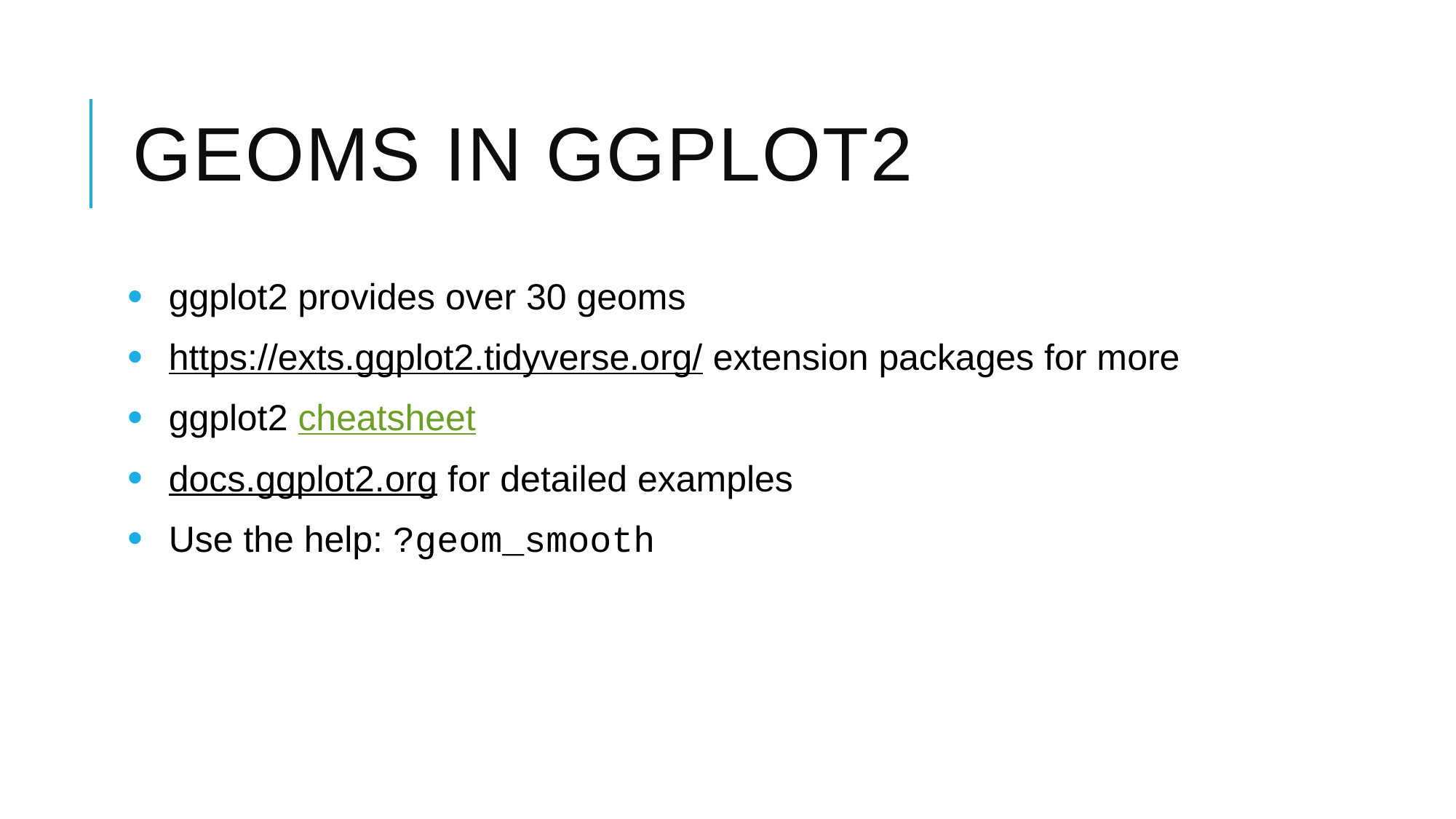

# GEOMS in GGPLOT2
ggplot2 provides over 30 geoms
https://exts.ggplot2.tidyverse.org/ extension packages for more
ggplot2 cheatsheet
docs.ggplot2.org for detailed examples
Use the help: ?geom_smooth